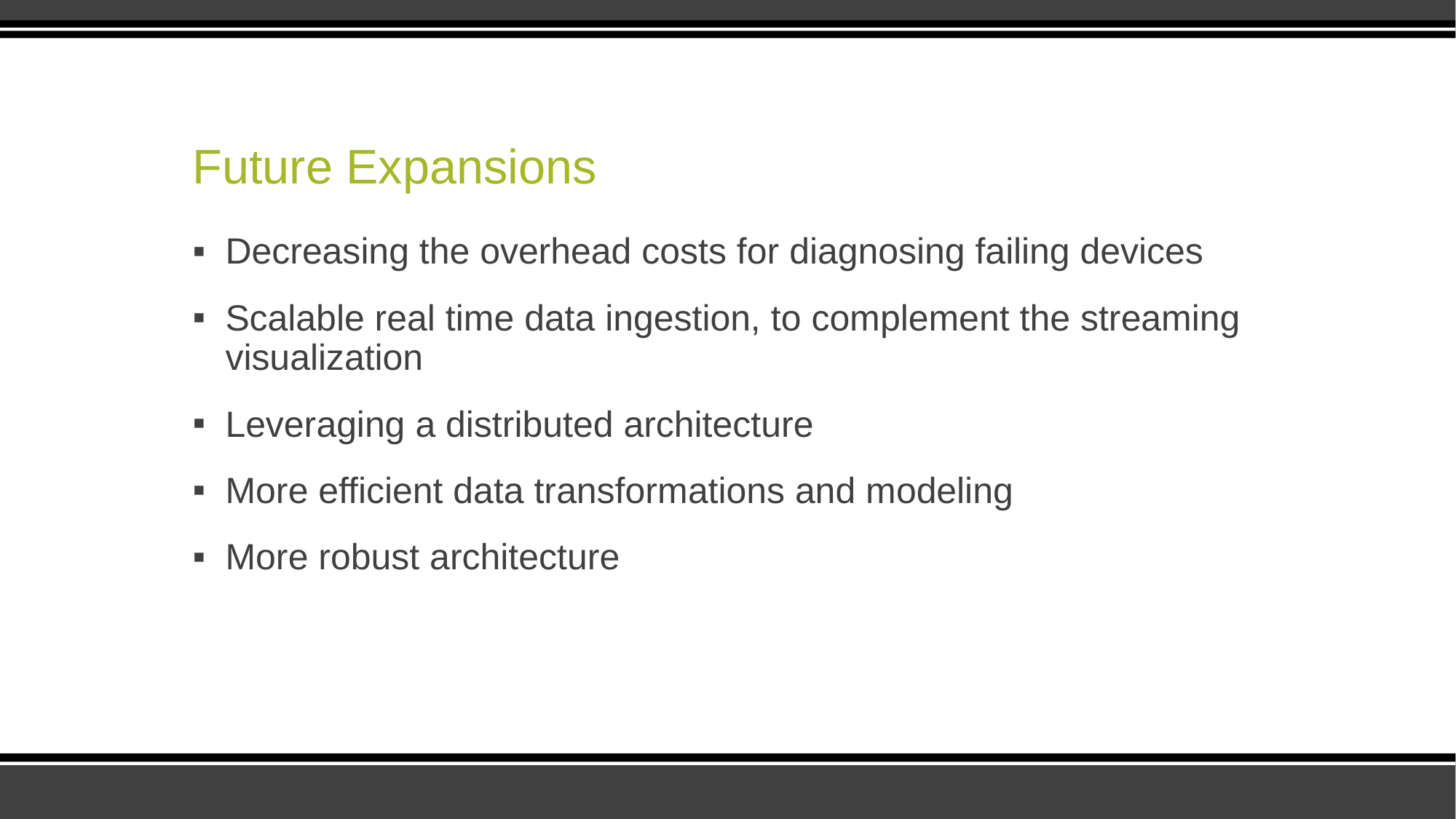

# Future Expansions
Decreasing the overhead costs for diagnosing failing devices
Scalable real time data ingestion, to complement the streaming visualization
Leveraging a distributed architecture
More efficient data transformations and modeling
More robust architecture